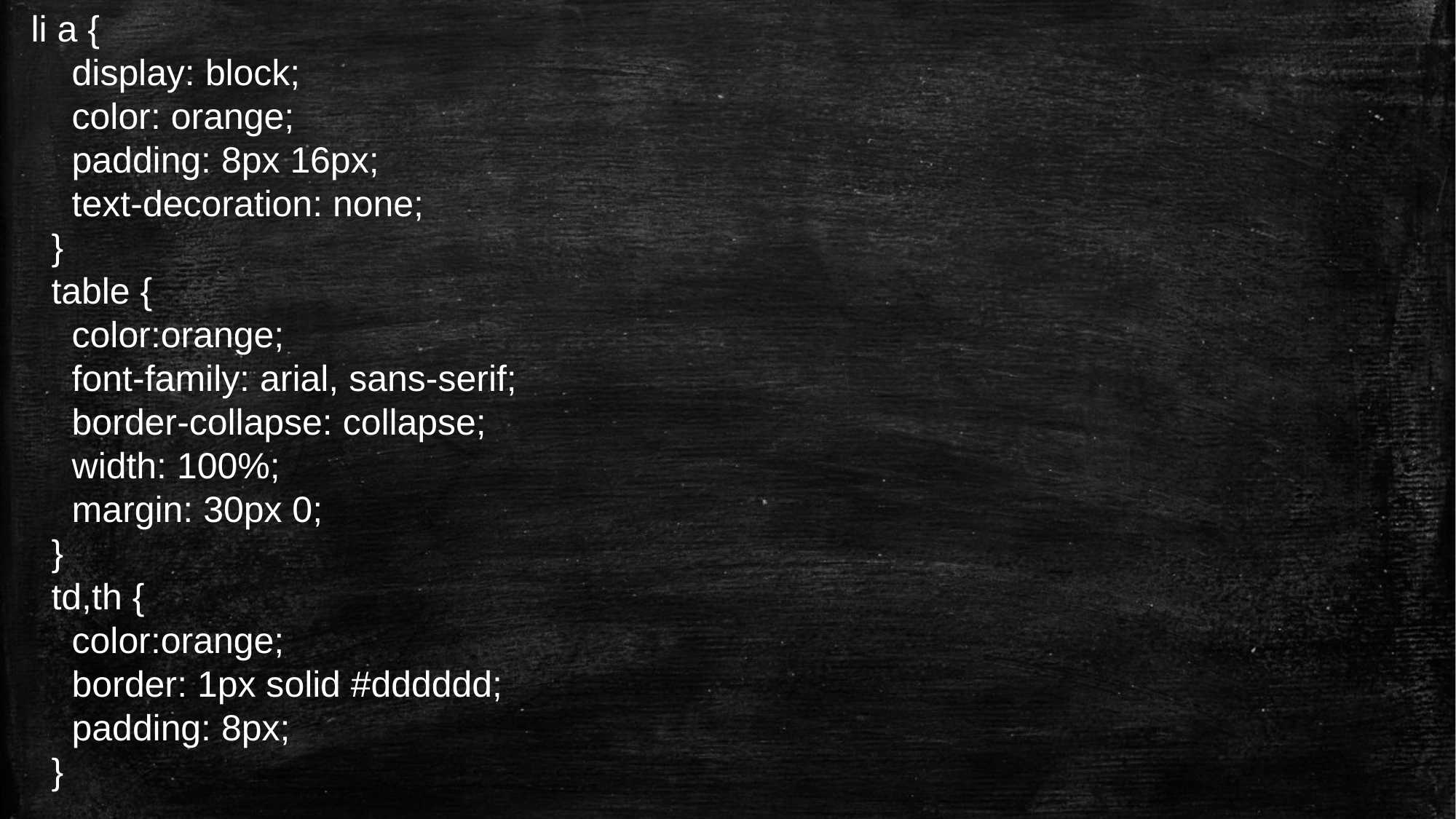

li a {
      display: block;
      color: orange;
      padding: 8px 16px;
      text-decoration: none;
    }
    table {
      color:orange;
      font-family: arial, sans-serif;
      border-collapse: collapse;
      width: 100%;
      margin: 30px 0;
    }
    td,th {
      color:orange;
      border: 1px solid #dddddd;
      padding: 8px;
    }